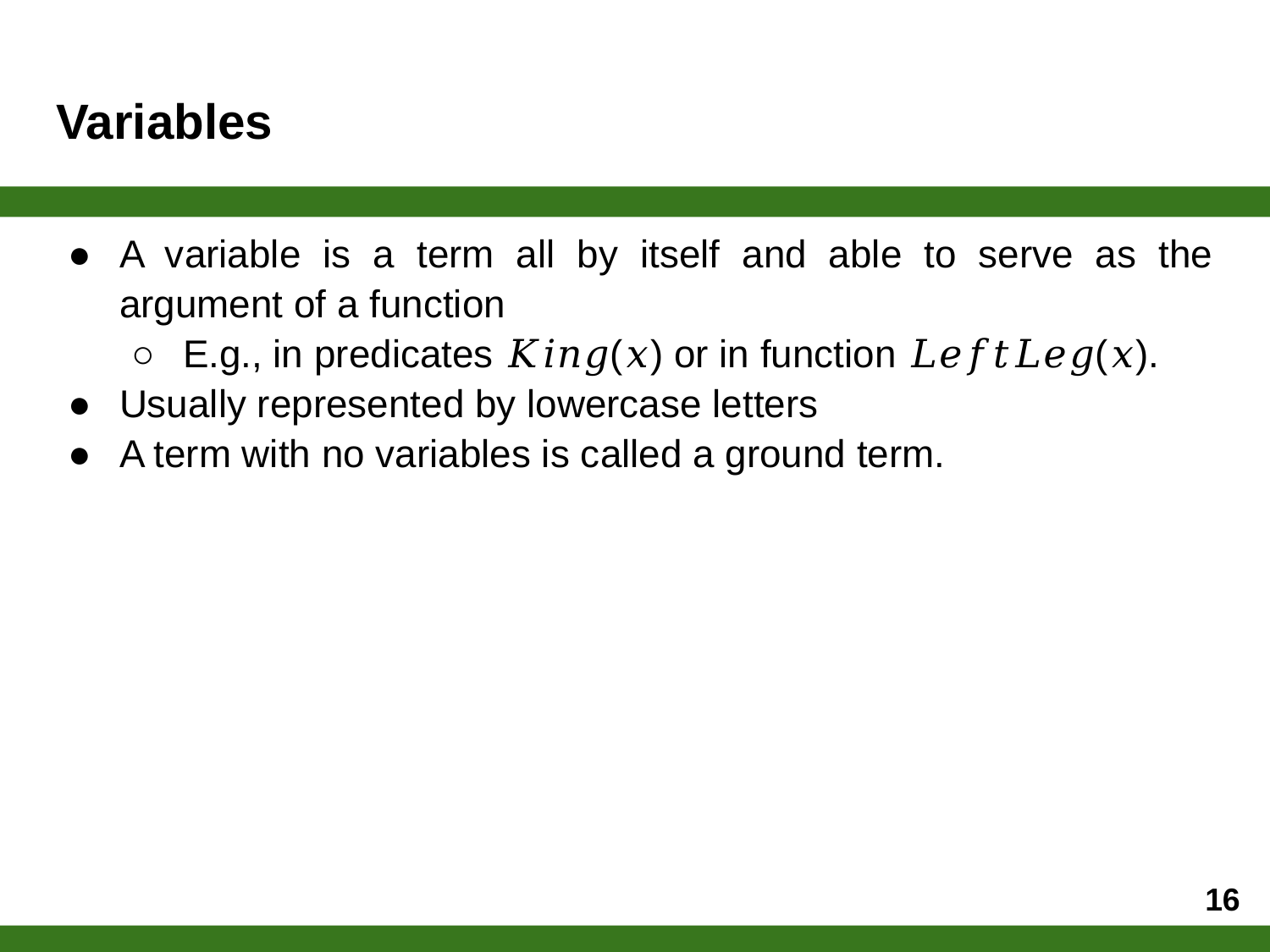

# Variables
A variable is a term all by itself and able to serve as the argument of a function
E.g., in predicates 𝐾𝑖𝑛𝑔(𝑥) or in function 𝐿𝑒𝑓𝑡𝐿𝑒𝑔(𝑥).
Usually represented by lowercase letters
A term with no variables is called a ground term.
16